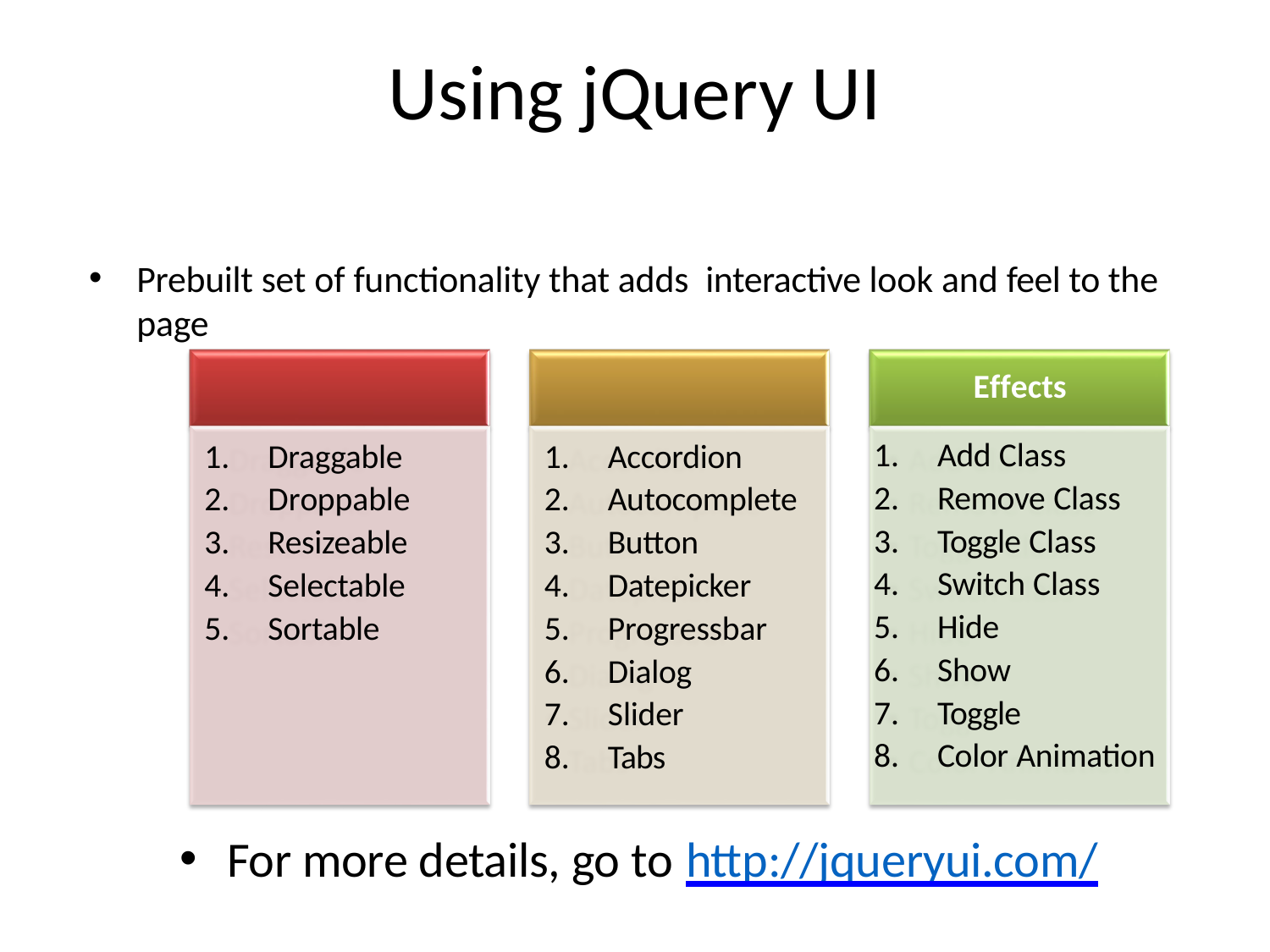

# Using jQuery UI
Prebuilt set of functionality that adds  interactive look and feel to the page

Interactions	Widgets

Effects

Add Class
Remove Class
Toggle Class
Switch Class
Hide
Show
Toggle
Color Animation
Draggable
Droppable
Resizeable
Selectable
Sortable
Accordion
Autocomplete
Button
Datepicker
Progressbar
Dialog
Slider
Tabs
For more details, go to http://jqueryui.com/